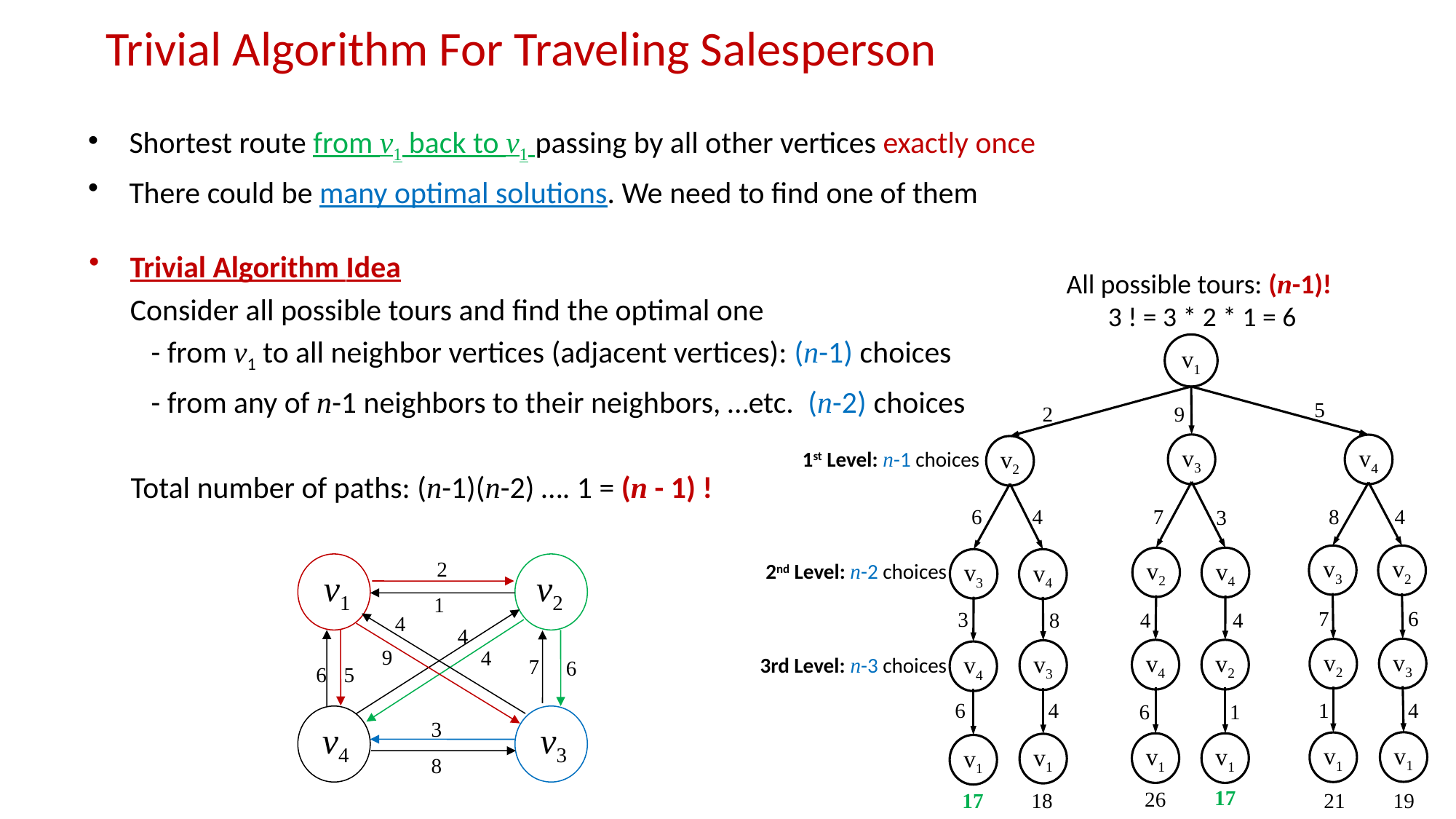

# Trivial Algorithm For Traveling Salesperson
Shortest route from v1 back to v1 passing by all other vertices exactly once
There could be many optimal solutions. We need to find one of them
Trivial Algorithm Idea
	Consider all possible tours and find the optimal one
	   - from v1 to all neighbor vertices (adjacent vertices): (n-1) choices
	   - from any of n-1 neighbors to their neighbors, …etc.  (n-2) choices

      Total number of paths: (n-1)(n-2) …. 1 = (n - 1) !

All possible tours: (n-1)!
3 ! = 3 * 2 * 1 = 6
v1
5
2
9
v3
v4
v2
4
8
7
4
6
3
v3
v2
v2
v4
v3
v4
6
7
3
4
4
8
v3
v2
v4
v2
v3
v4
4
6
1
4
6
1
v1
v1
v1
v1
v1
v1
17
26
18
17
21
19
1st Level: n-1 choices
2
 v1
v2

1

4

4

9
4
 7
6
6
5
 v4
 v3
3

8
2nd Level: n-2 choices
3rd Level: n-3 choices